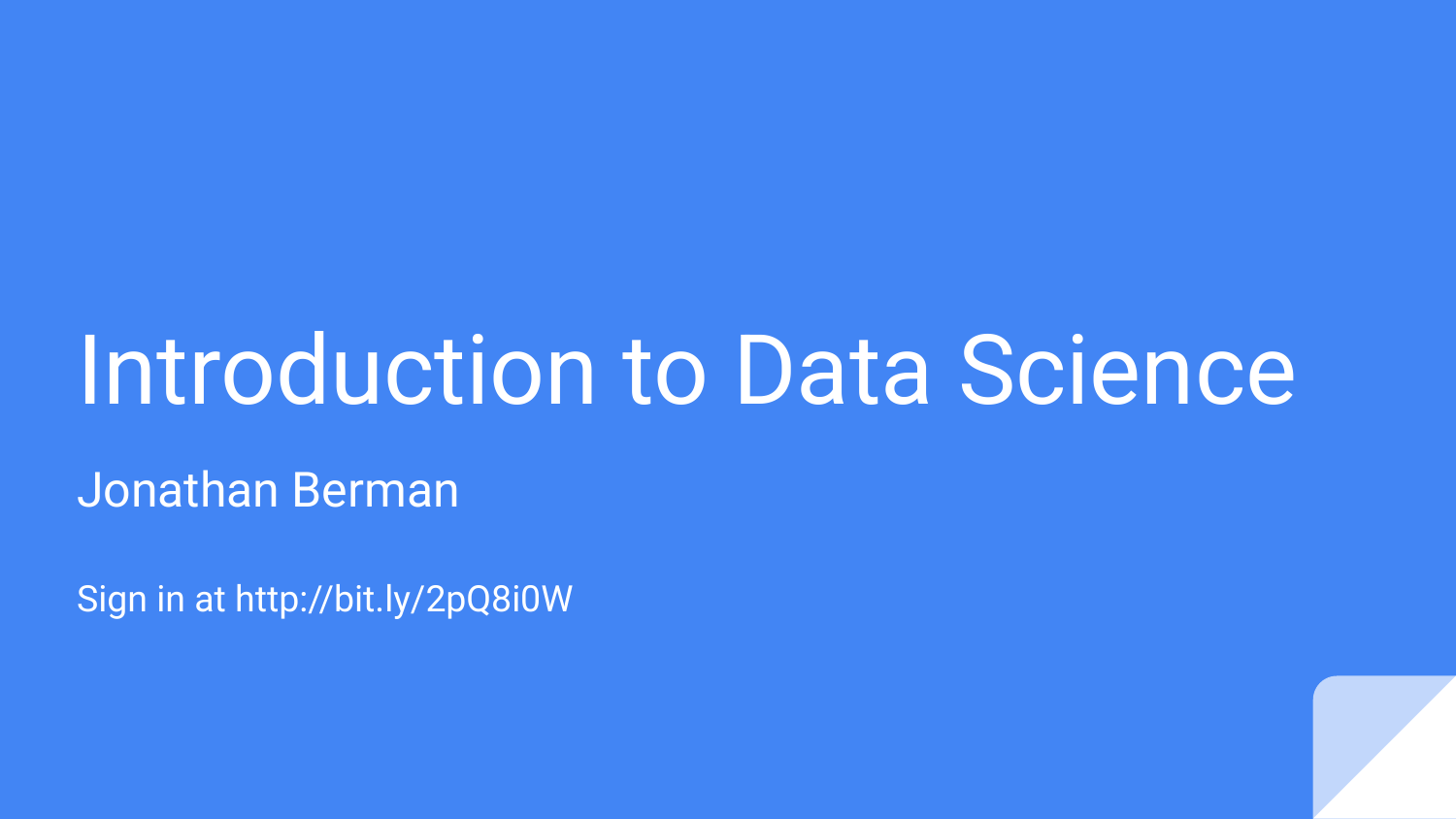

# Introduction to Data Science
Jonathan Berman

Sign in at http://bit.ly/2pQ8i0W